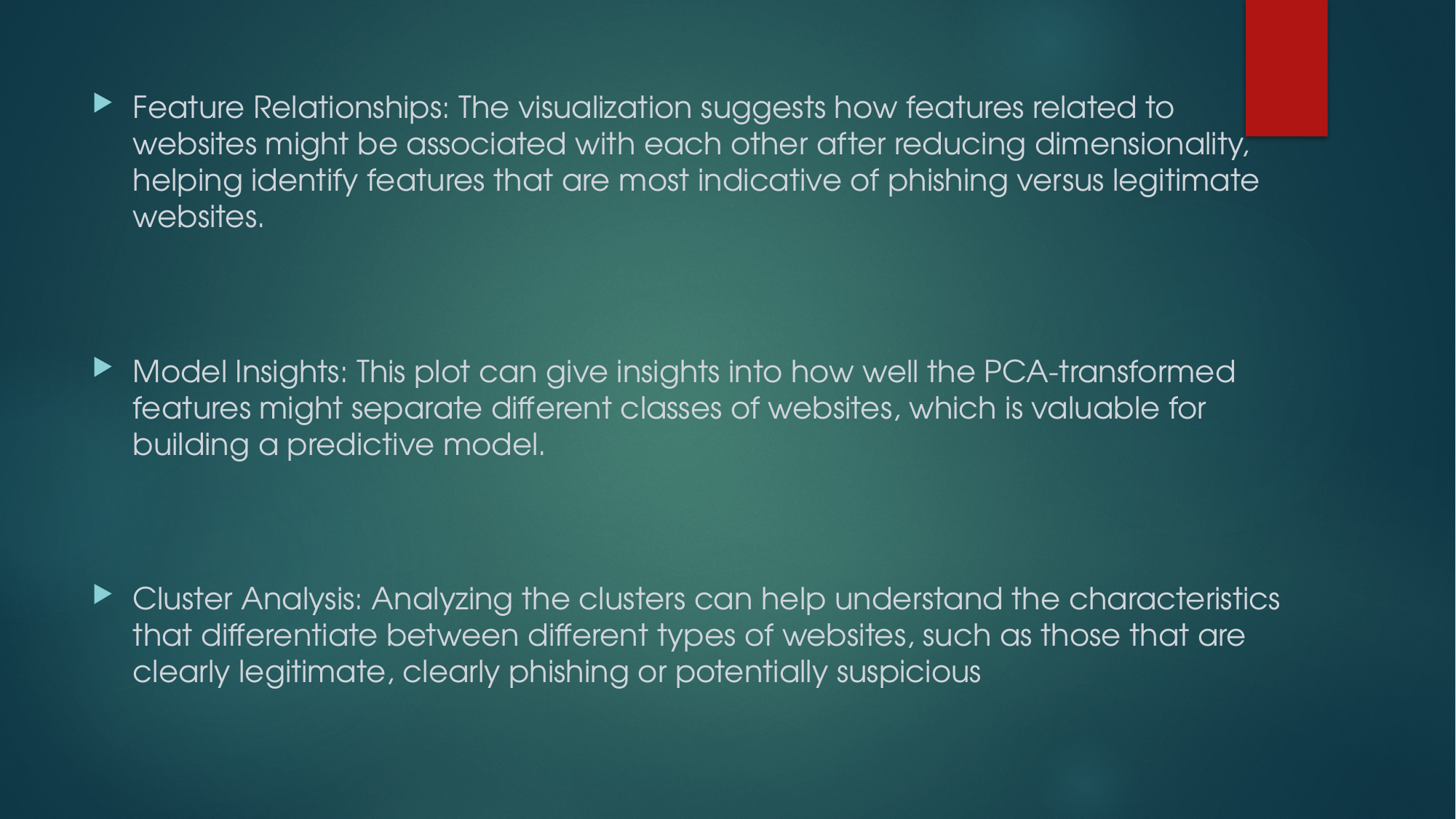

Feature Relationships: The visualization suggests how features related to websites might be associated with each other after reducing dimensionality, helping identify features that are most indicative of phishing versus legitimate websites.

Model Insights: This plot can give insights into how well the PCA-transformed features might separate different classes of websites, which is valuable for building a predictive model.

Cluster Analysis: Analyzing the clusters can help understand the characteristics that differentiate between different types of websites, such as those that are clearly legitimate, clearly phishing or potentially suspicious